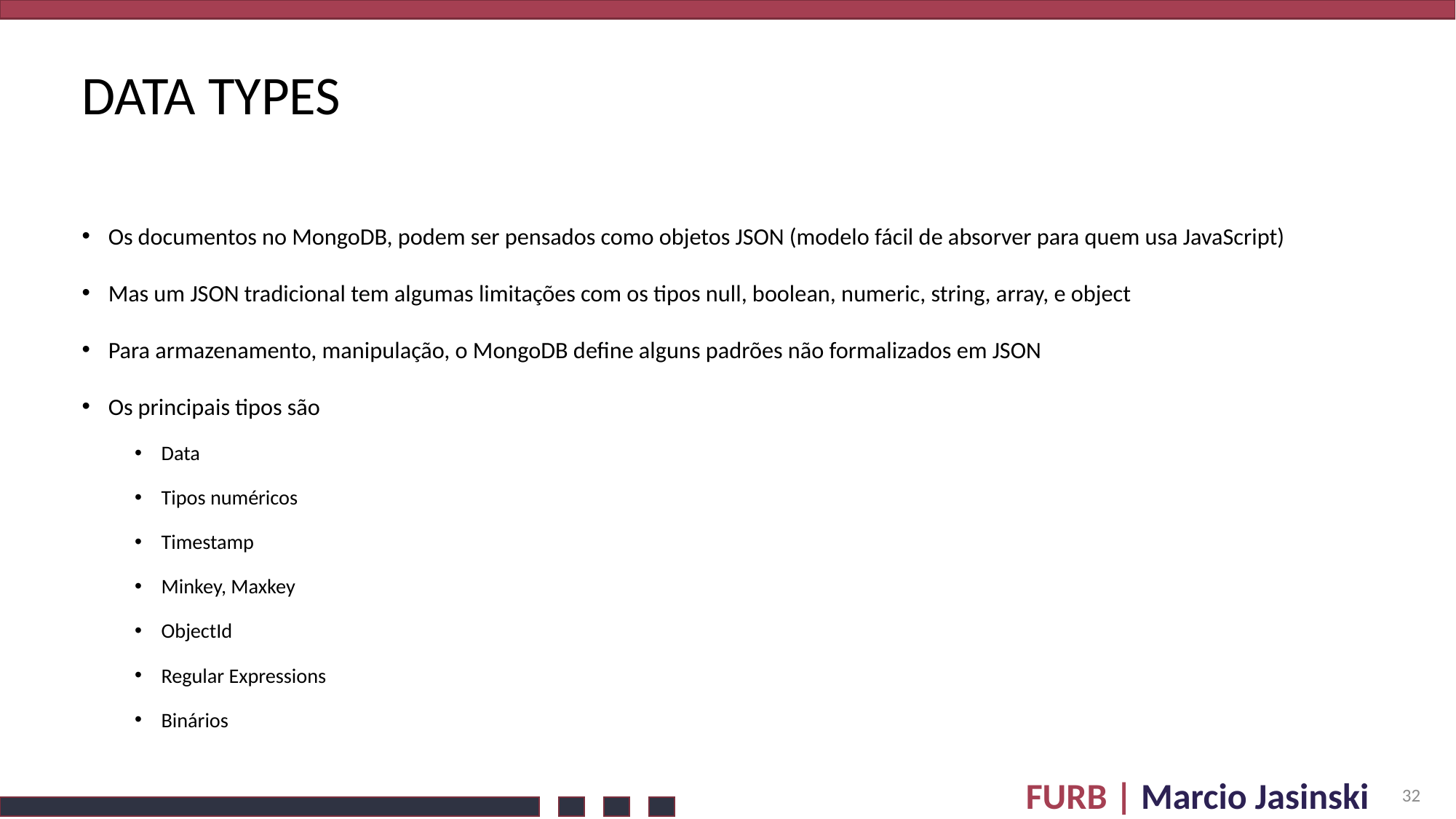

# Data types
Os documentos no MongoDB, podem ser pensados como objetos JSON (modelo fácil de absorver para quem usa JavaScript)
Mas um JSON tradicional tem algumas limitações com os tipos null, boolean, numeric, string, array, e object
Para armazenamento, manipulação, o MongoDB define alguns padrões não formalizados em JSON
Os principais tipos são
Data
Tipos numéricos
Timestamp
Minkey, Maxkey
ObjectId
Regular Expressions
Binários

32